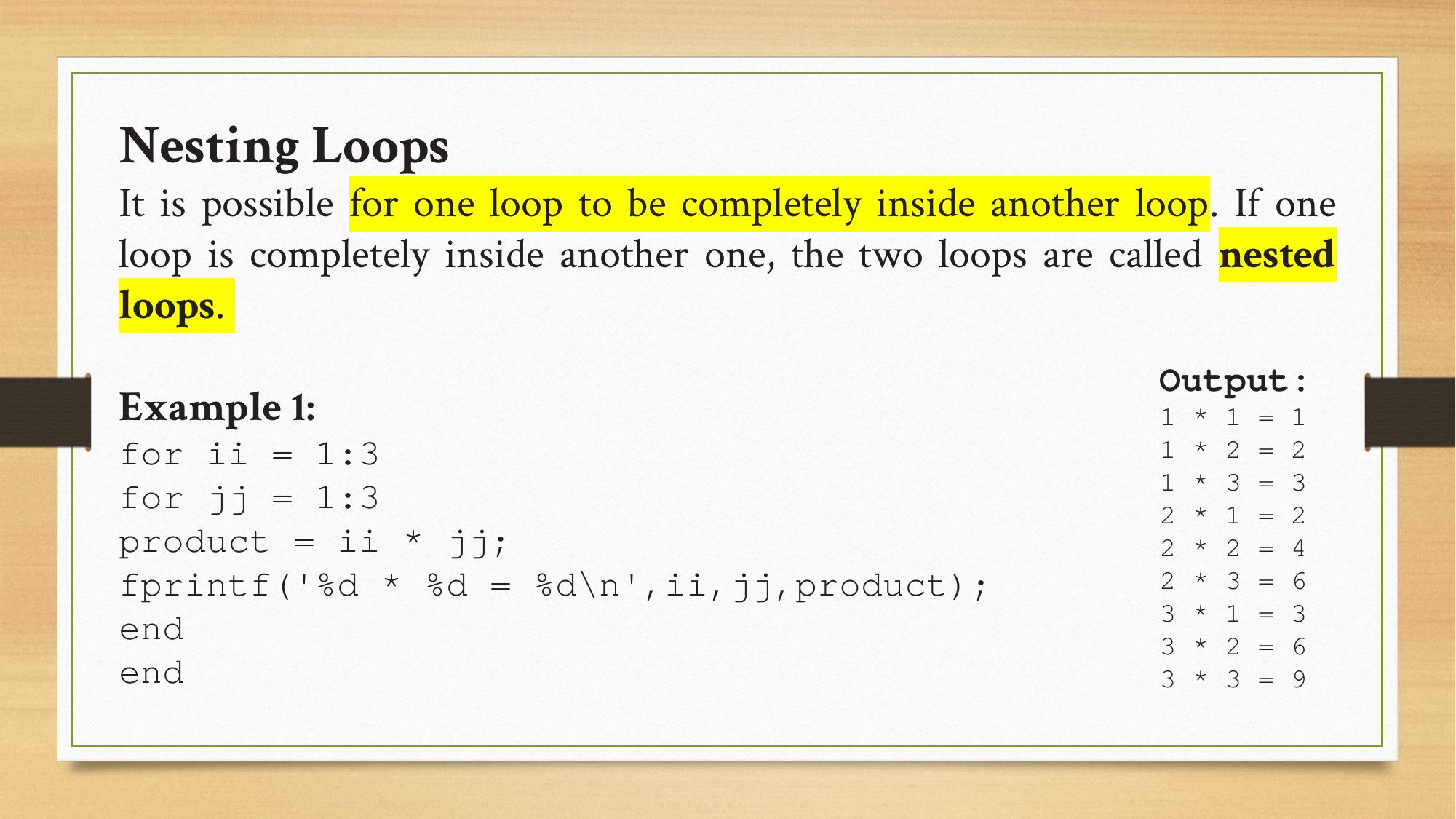

Nesting Loops
It is possible for one loop to be completely inside another loop. If one loop is completely inside another one, the two loops are called nested loops.

Example 1:
for ii = 1:3
for jj = 1:3
product = ii * jj;
fprintf('%d * %d = %d\n',ii,jj,product);
end
end
Output:
1 * 1 = 1
1 * 2 = 2
1 * 3 = 3
2 * 1 = 2
2 * 2 = 4
2 * 3 = 6
3 * 1 = 3
3 * 2 = 6
3 * 3 = 9